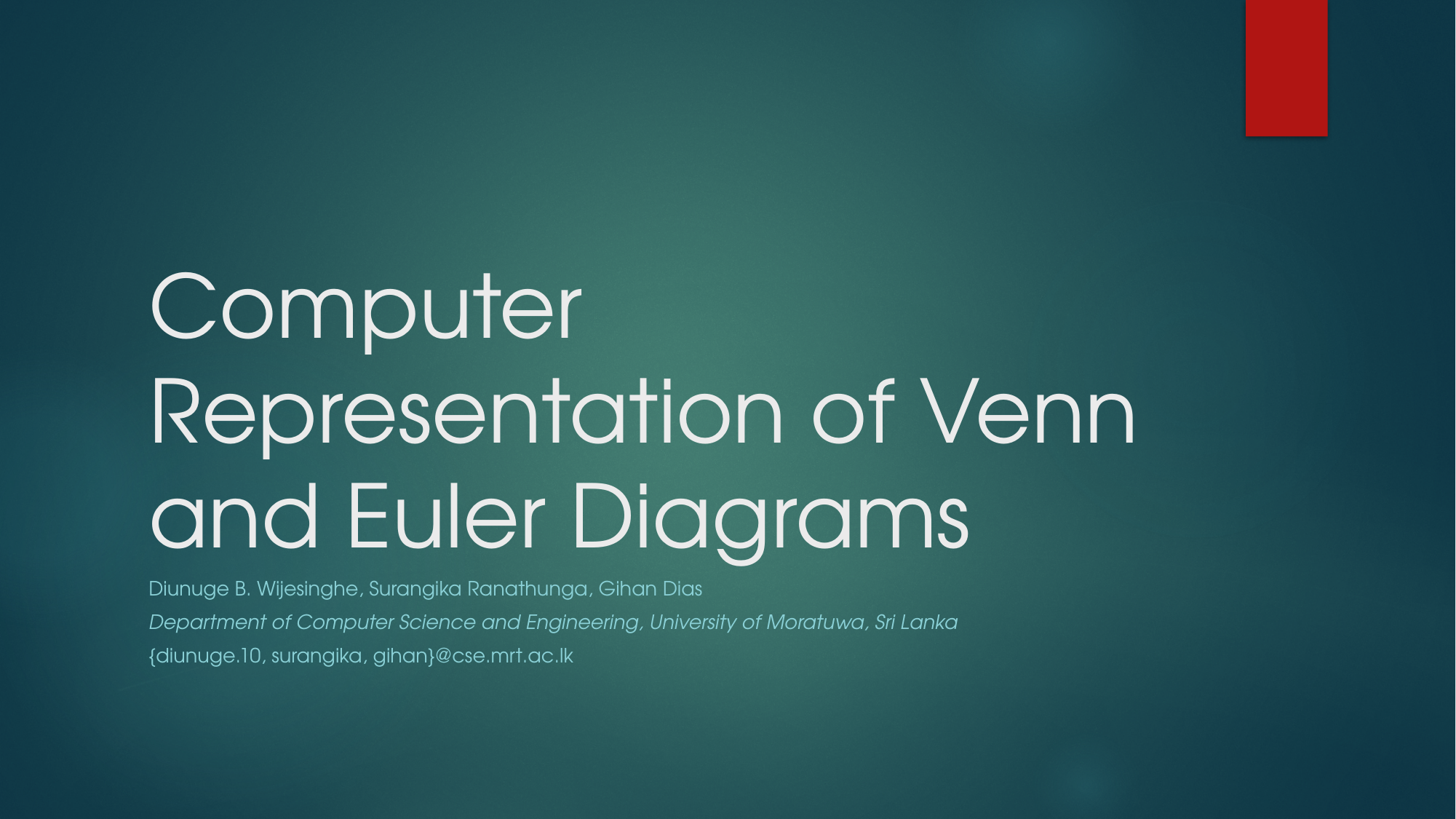

# Computer Representation of Venn and Euler Diagrams
Diunuge B. Wijesinghe, Surangika Ranathunga, Gihan Dias
Department of Computer Science and Engineering, University of Moratuwa, Sri Lanka
{diunuge.10, surangika, gihan}@cse.mrt.ac.lk